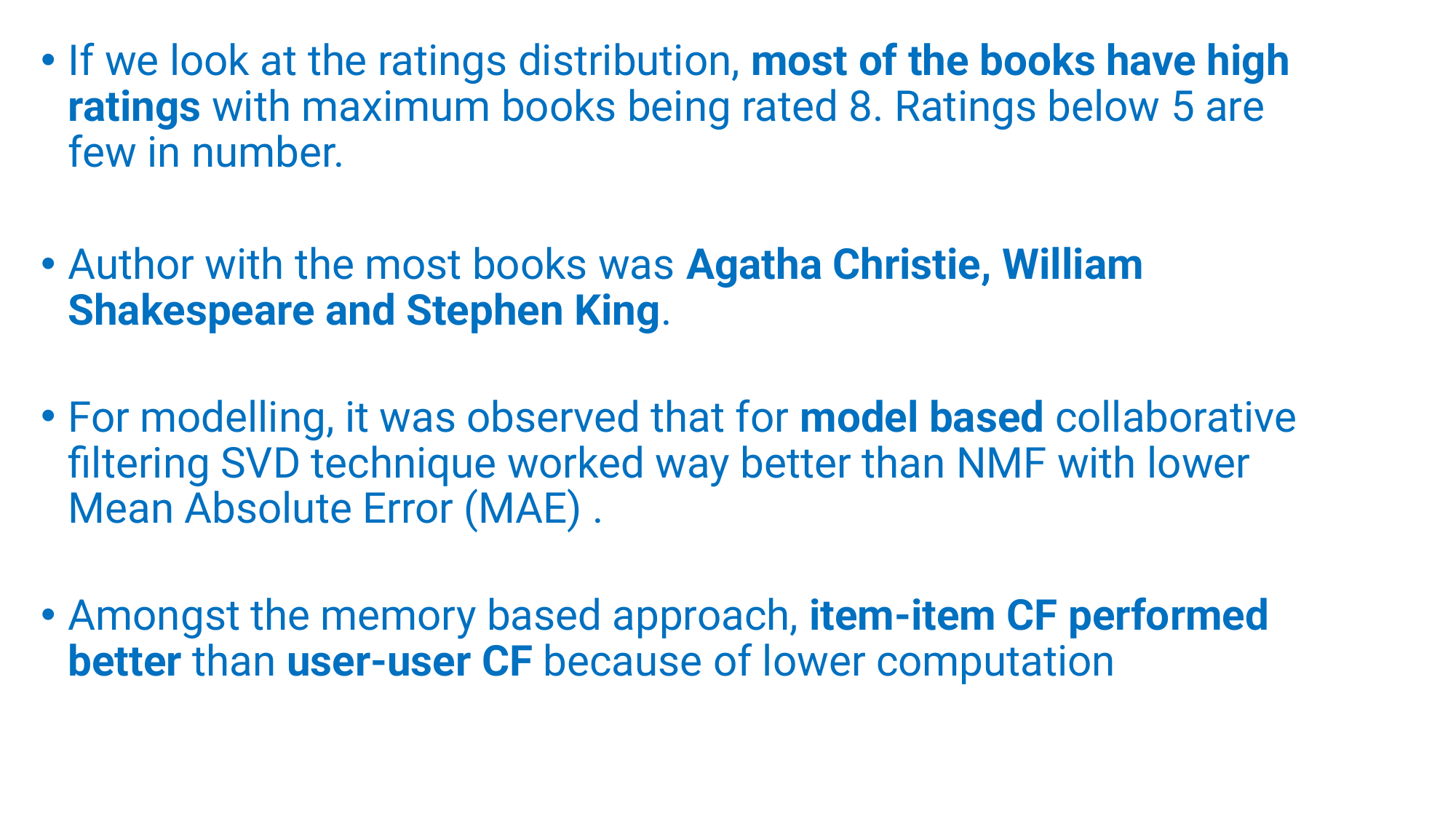

If we look at the ratings distribution, most of the books have high ratings with maximum books being rated 8. Ratings below 5 are few in number.
Author with the most books was Agatha Christie, William Shakespeare and Stephen King.
For modelling, it was observed that for model based collaborative filtering SVD technique worked way better than NMF with lower Mean Absolute Error (MAE) .
Amongst the memory based approach, item-item CF performed better than user-user CF because of lower computation
#